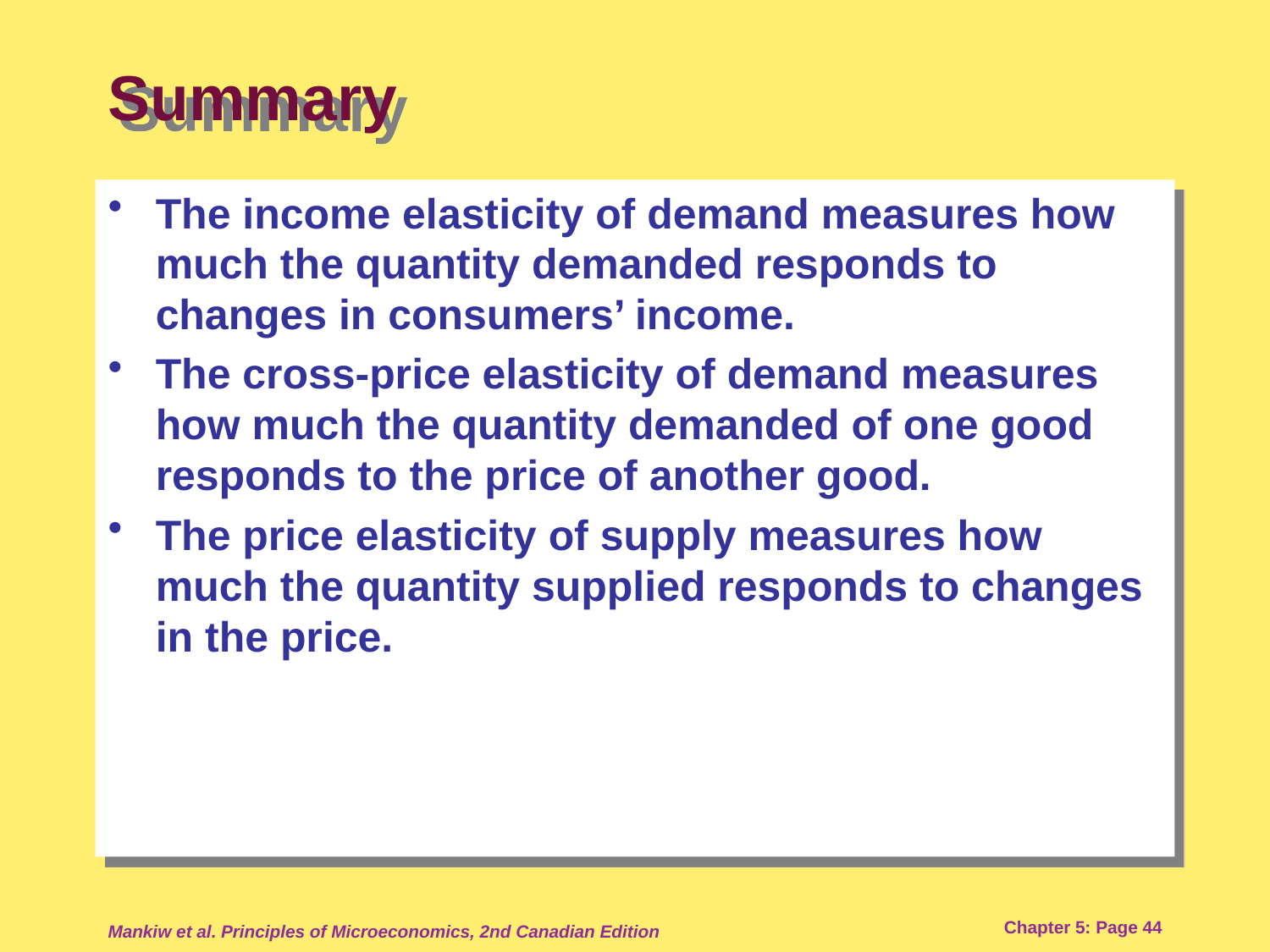

# Summary
The income elasticity of demand measures how much the quantity demanded responds to changes in consumers’ income.
The cross-price elasticity of demand measures how much the quantity demanded of one good responds to the price of another good.
The price elasticity of supply measures how much the quantity supplied responds to changes in the price.

Mankiw et al. Principles of Microeconomics, 2nd Canadian Edition
Chapter 5: Page 44